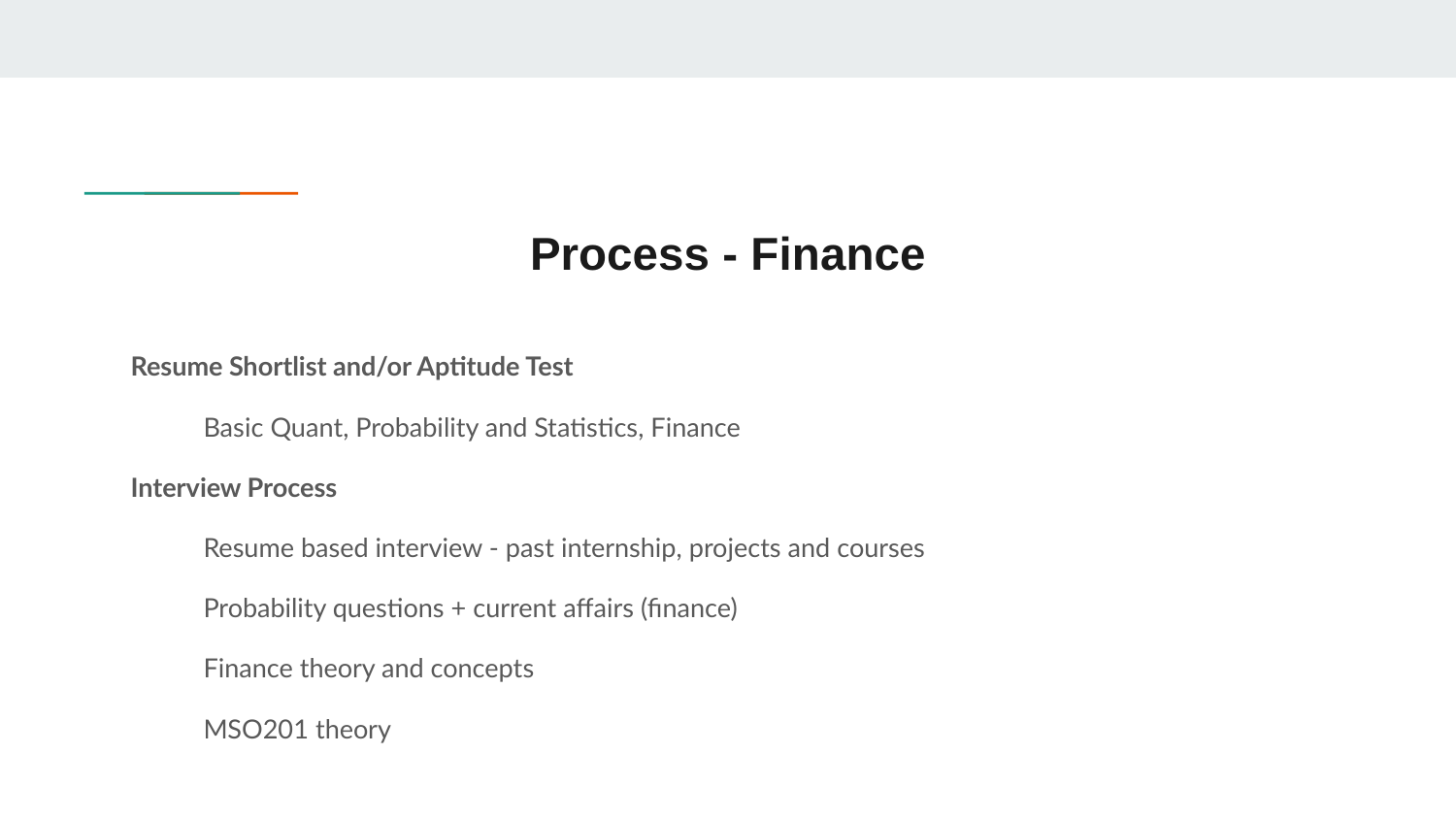

# Process - Finance
Resume Shortlist and/or Aptitude Test
Basic Quant, Probability and Statistics, Finance
Interview Process
Resume based interview - past internship, projects and courses
Probability questions + current affairs (finance)
Finance theory and concepts
MSO201 theory